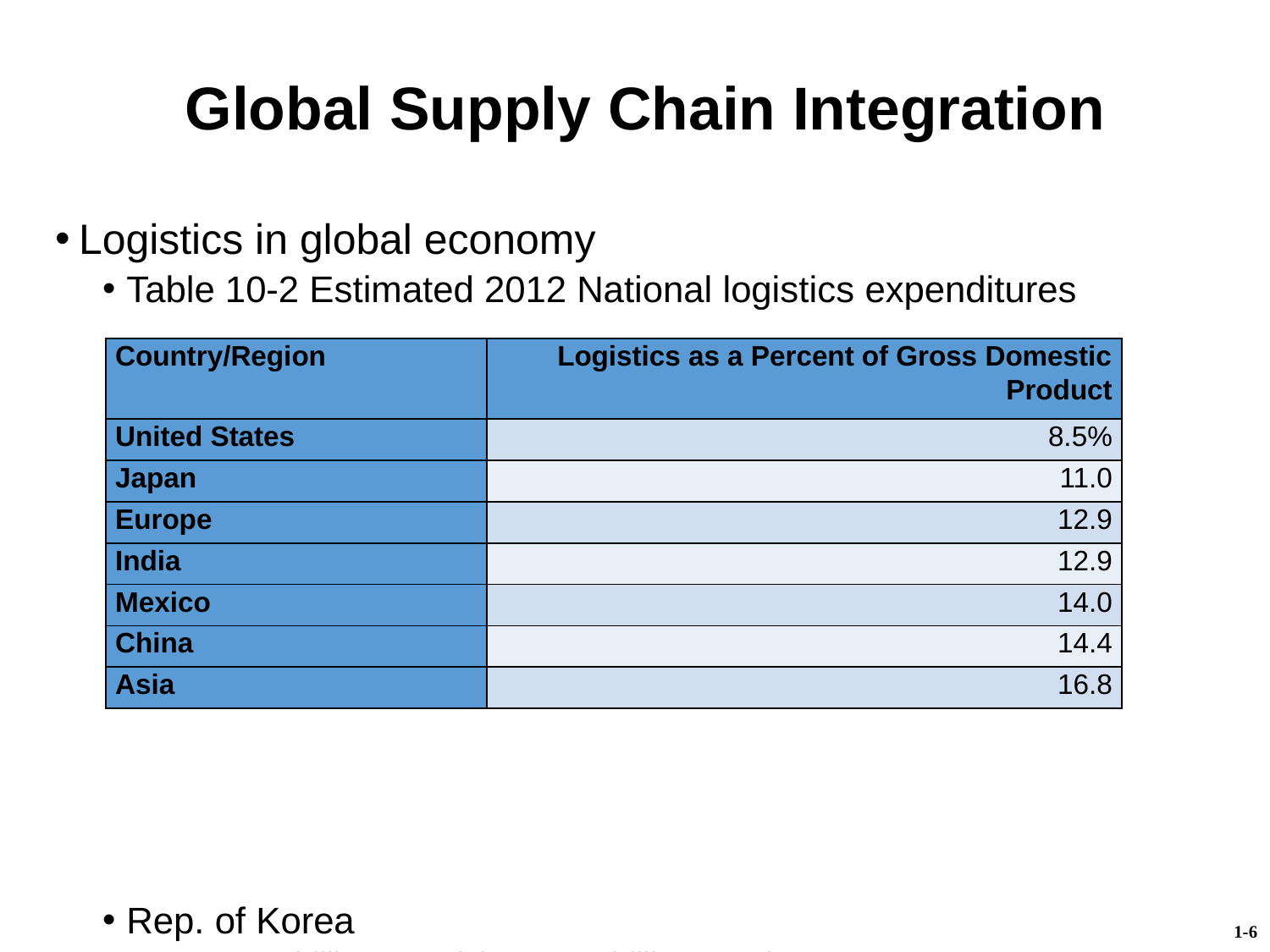

Global Supply Chain Integration
Logistics in global economy
Table 10-2 Estimated 2012 National logistics expenditures

Rep. of Korea
164,311 billion won (about 150 billion USD)
9.5% of GDP in 2017
| Country/Region | Logistics as a Percent of Gross Domestic Product |
| --- | --- |
| United States | 8.5% |
| Japan | 11.0 |
| Europe | 12.9 |
| India | 12.9 |
| Mexico | 14.0 |
| China | 14.4 |
| Asia | 16.8 |